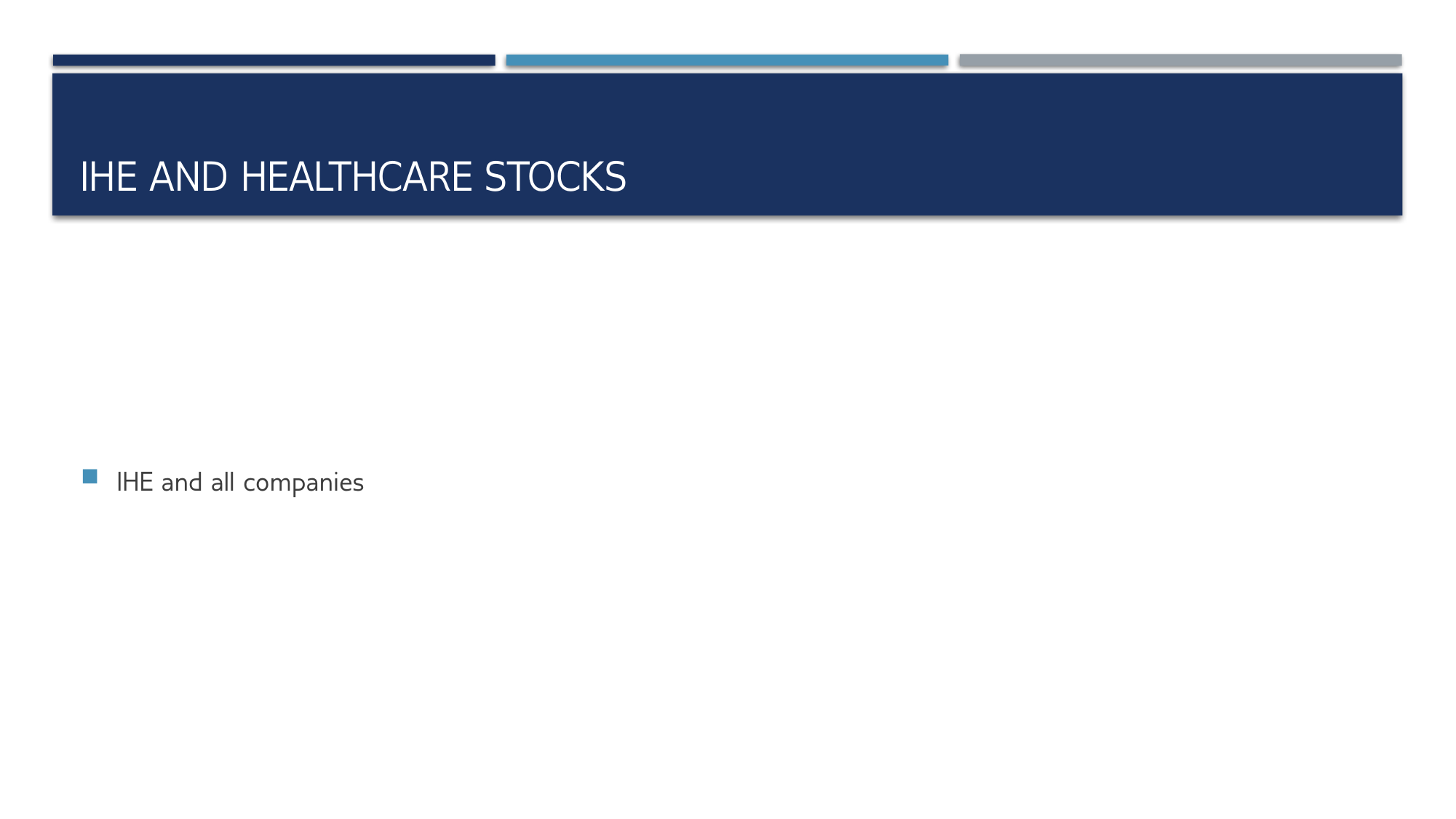

# IHE and Healthcare stocks
IHE and all companies